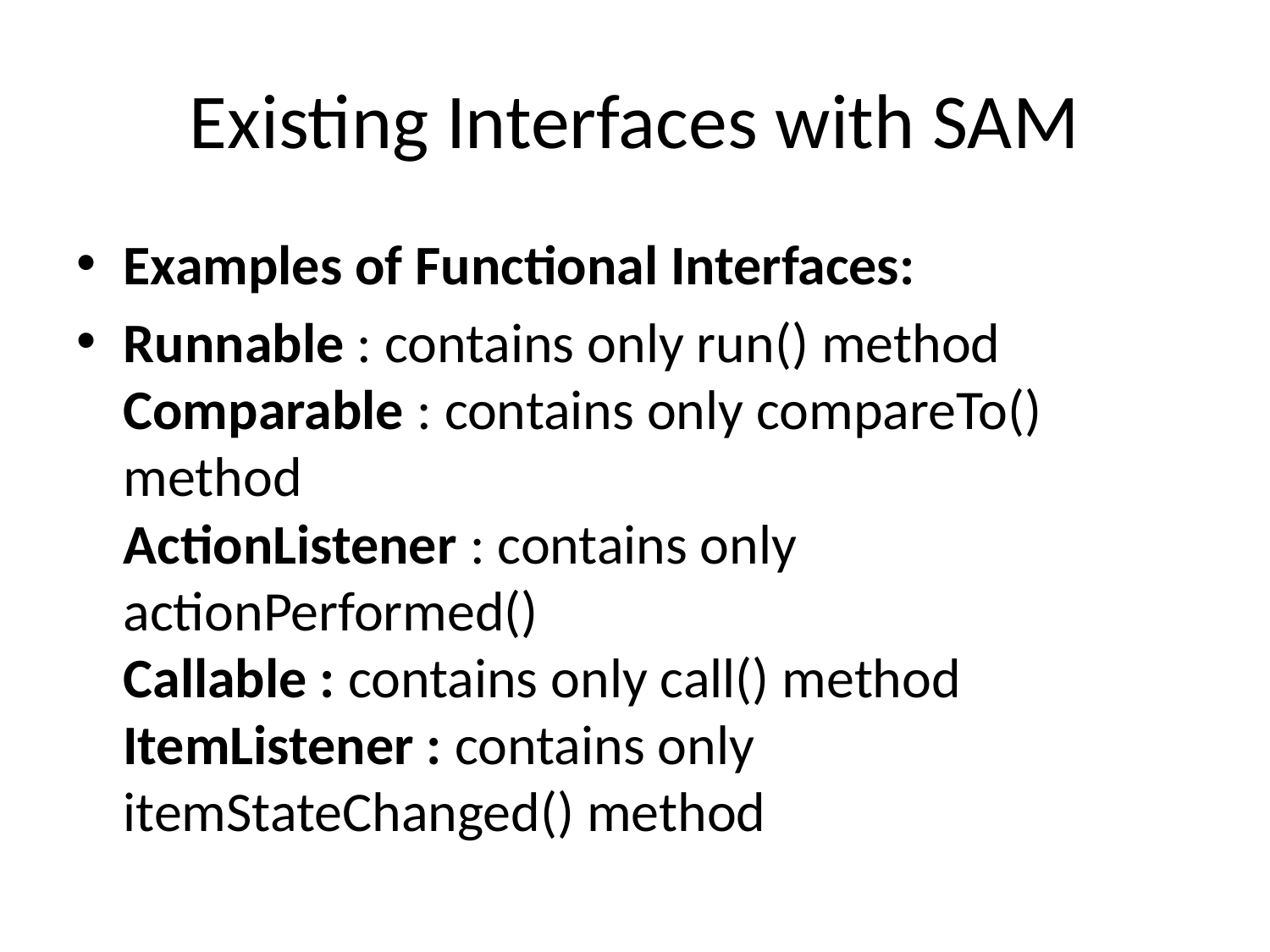

# Existing Interfaces with SAM
Examples of Functional Interfaces:
Runnable : contains only run() method
Comparable : contains only compareTo() method
ActionListener : contains only actionPerformed()
Callable : contains only call() method
ItemListener : contains only itemStateChanged() method